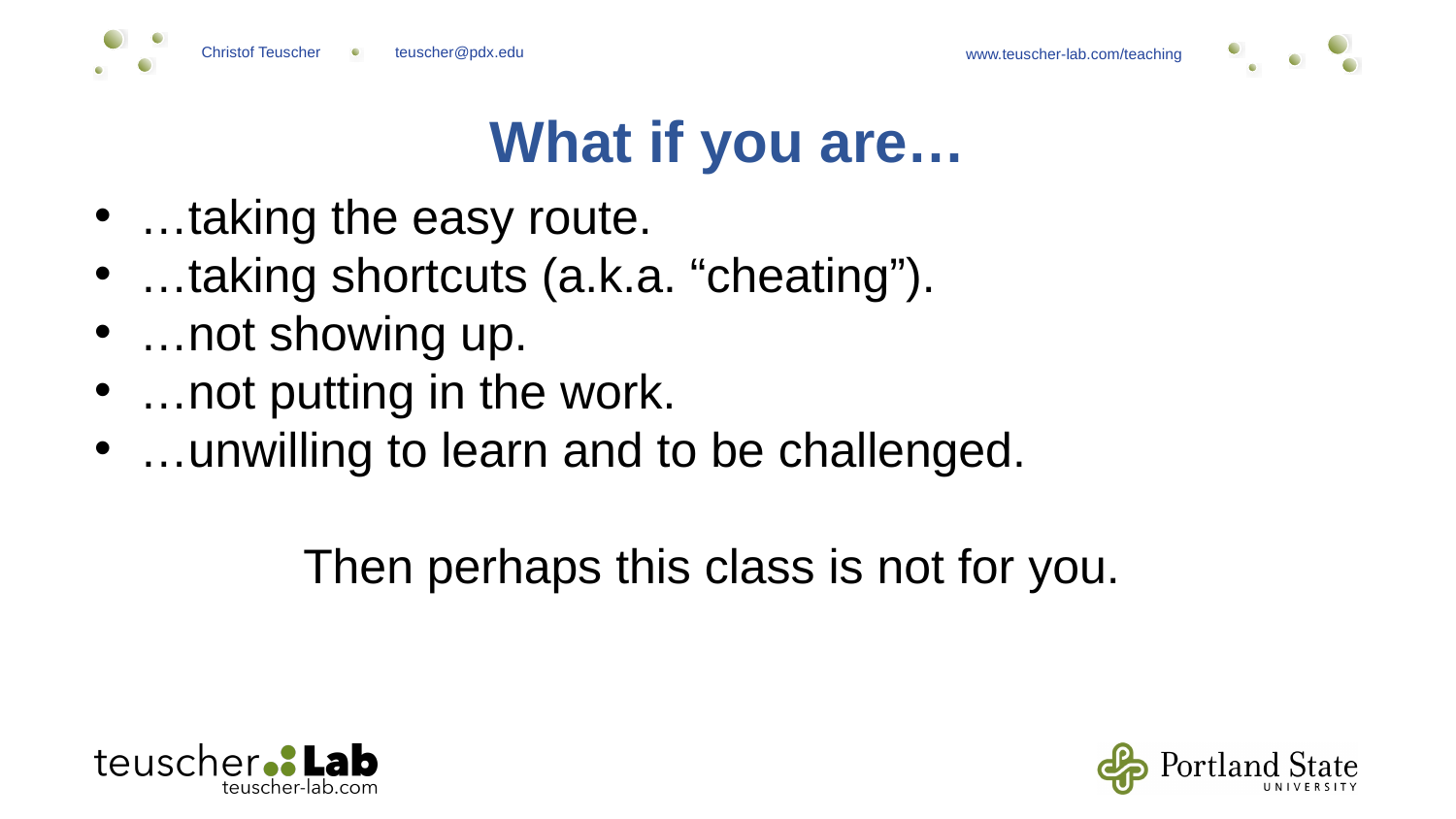

What if you are…
…taking the easy route.
…taking shortcuts (a.k.a. “cheating”).
…not showing up.
…not putting in the work.
…unwilling to learn and to be challenged.

Then perhaps this class is not for you.